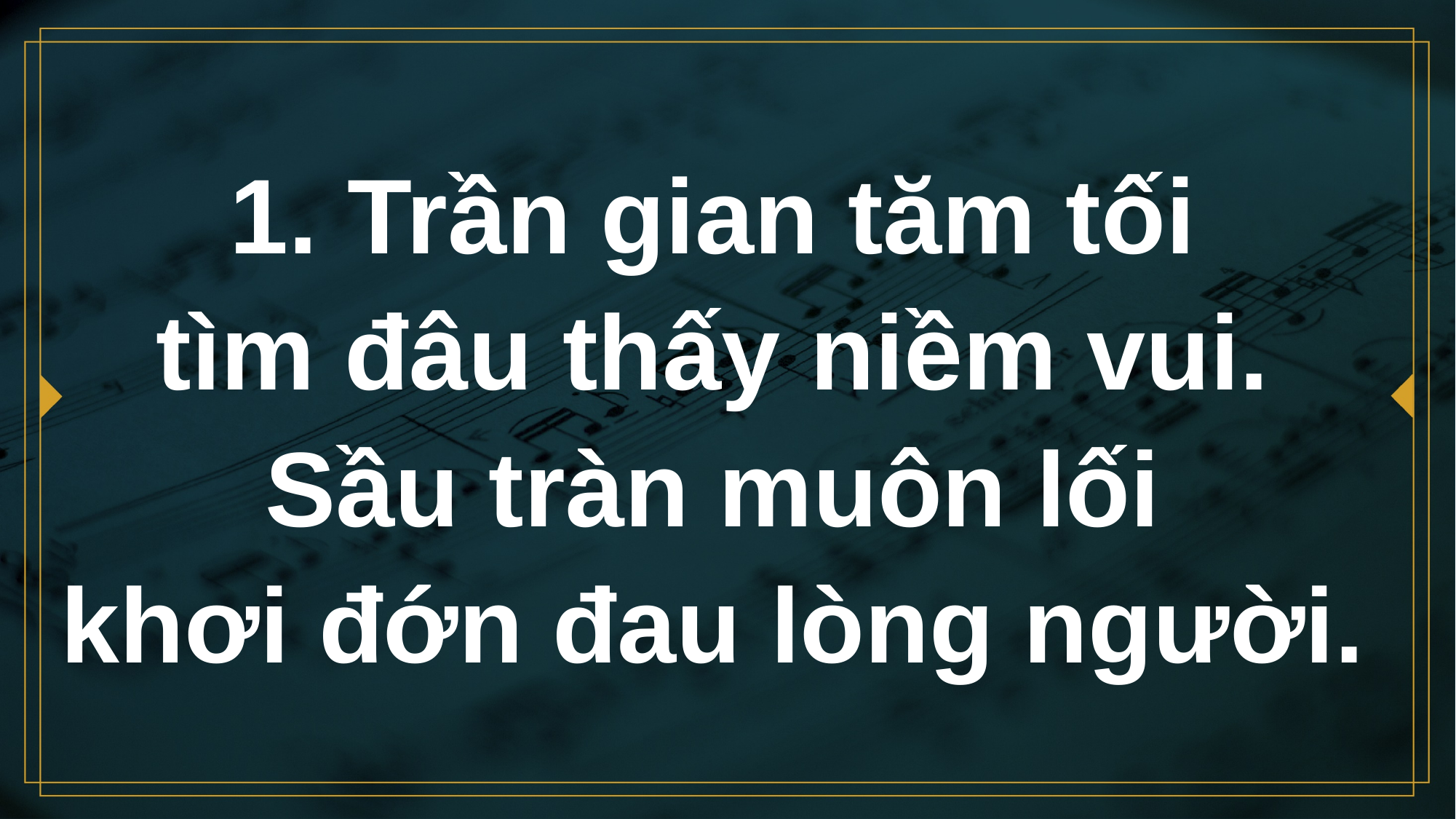

# 1. Trần gian tăm tối tìm đâu thấy niềm vui. Sầu tràn muôn lối khơi đớn đau lòng người.